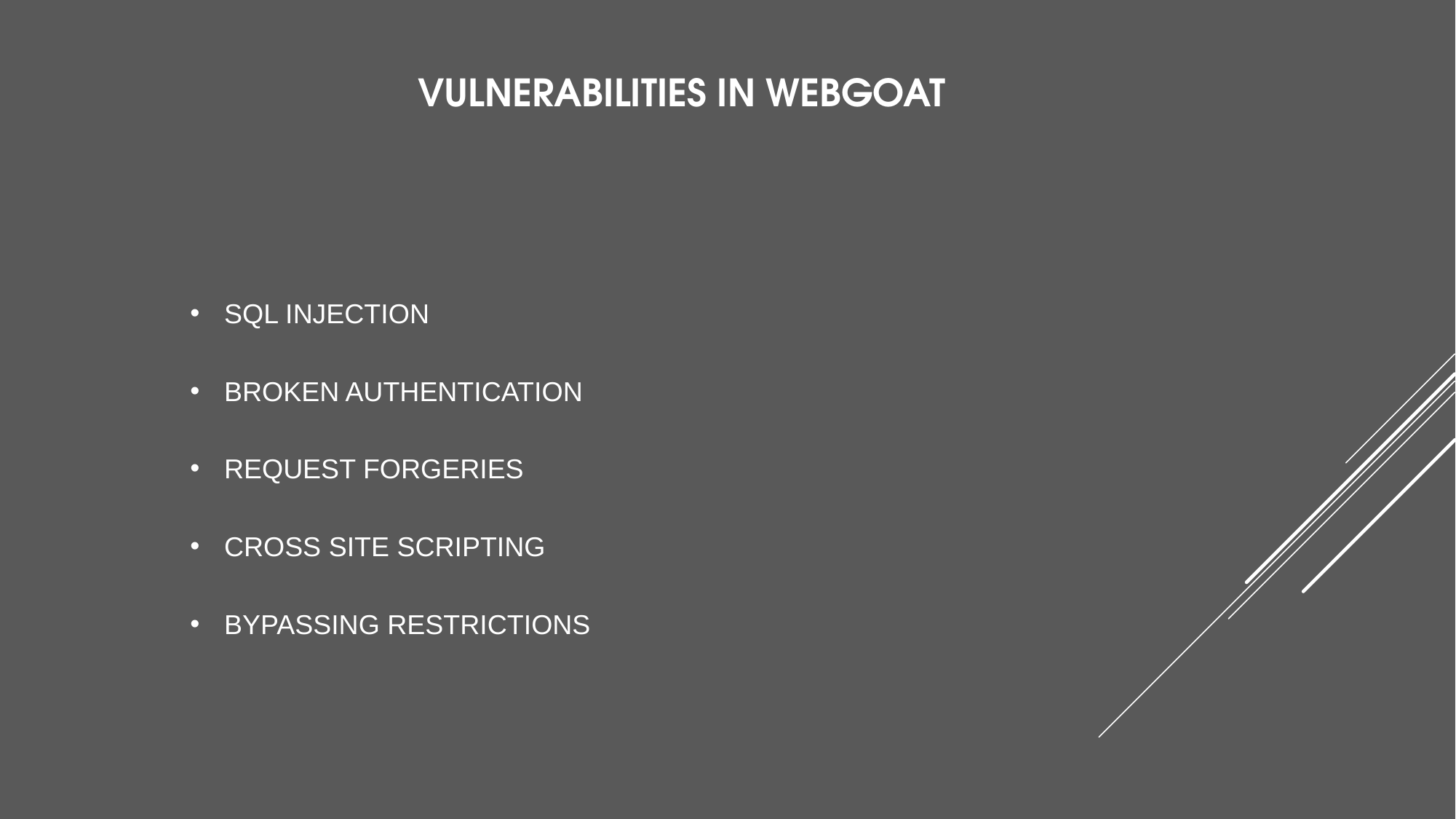

VULNERABILITIES IN WEBGOAT
SQL INJECTION
BROKEN AUTHENTICATION
REQUEST FORGERIES
CROSS SITE SCRIPTING
BYPASSING RESTRICTIONS